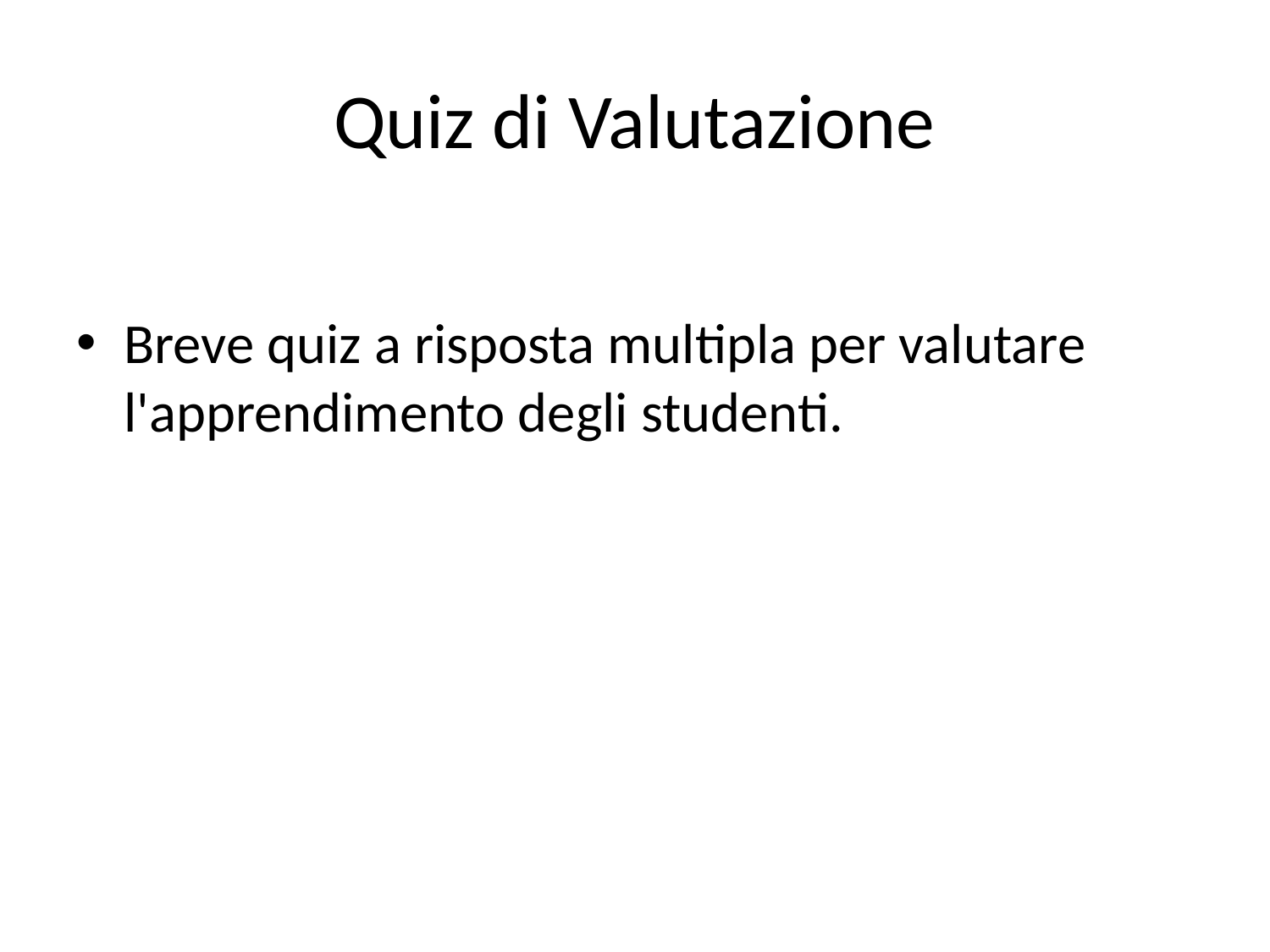

# Quiz di Valutazione

Breve quiz a risposta multipla per valutare l'apprendimento degli studenti.